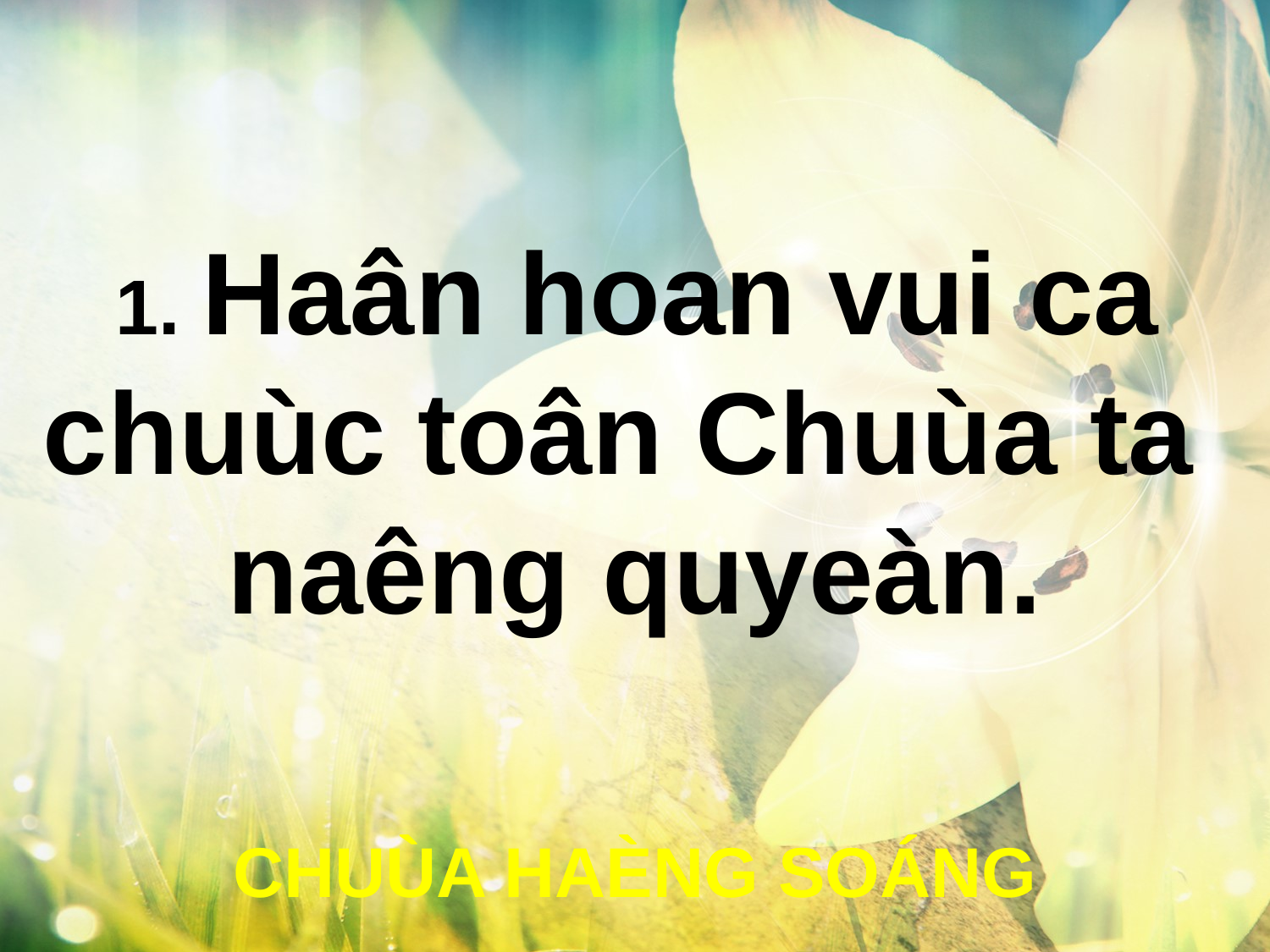

1. Haân hoan vui ca
chuùc toân Chuùa ta
naêng quyeàn.
CHUÙA HAÈNG SOÁNG